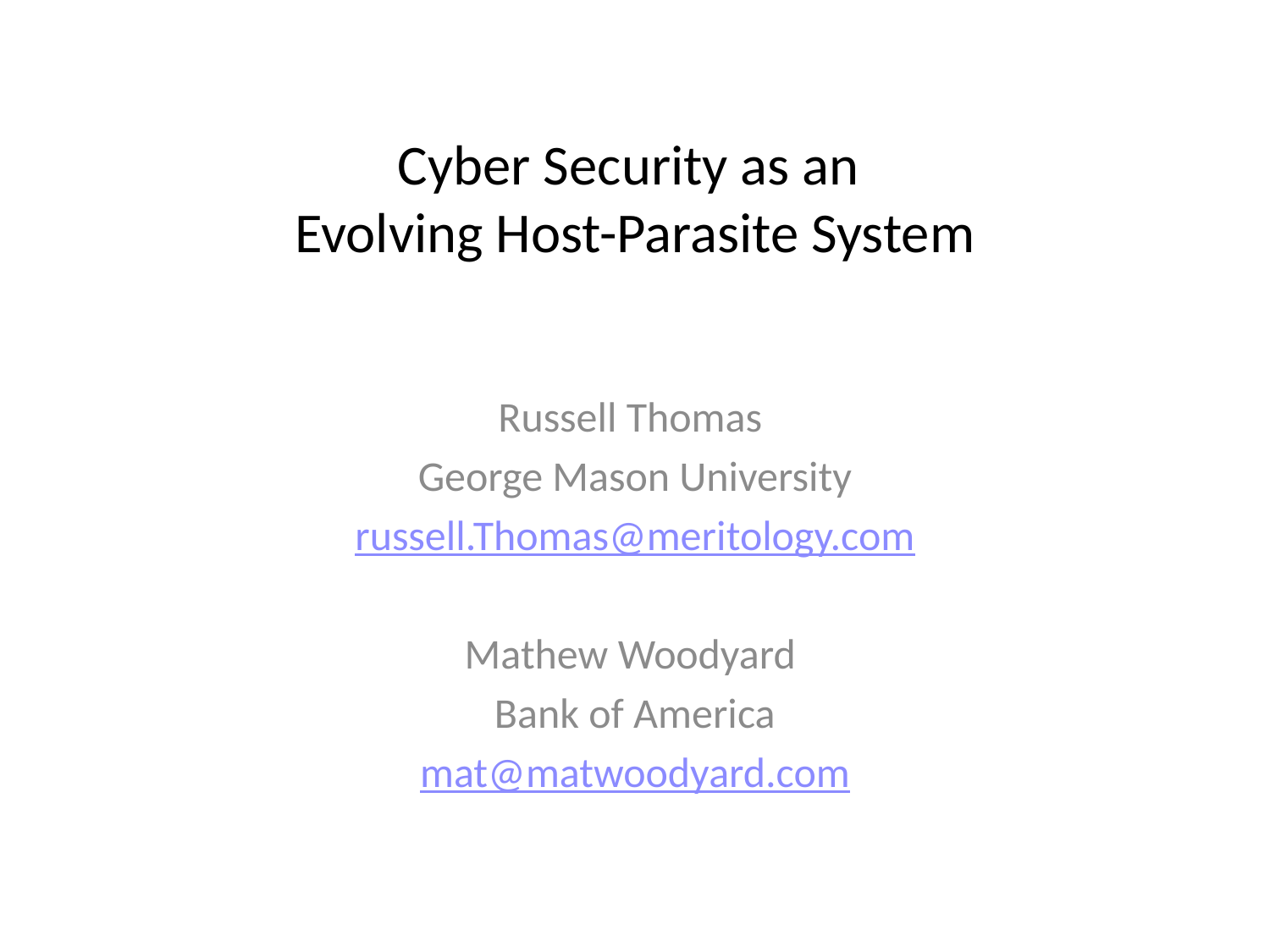

# Cyber Security as an Evolving Host-Parasite System
Russell Thomas
George Mason University
russell.Thomas@meritology.com

Mathew Woodyard
Bank of America
mat@matwoodyard.com